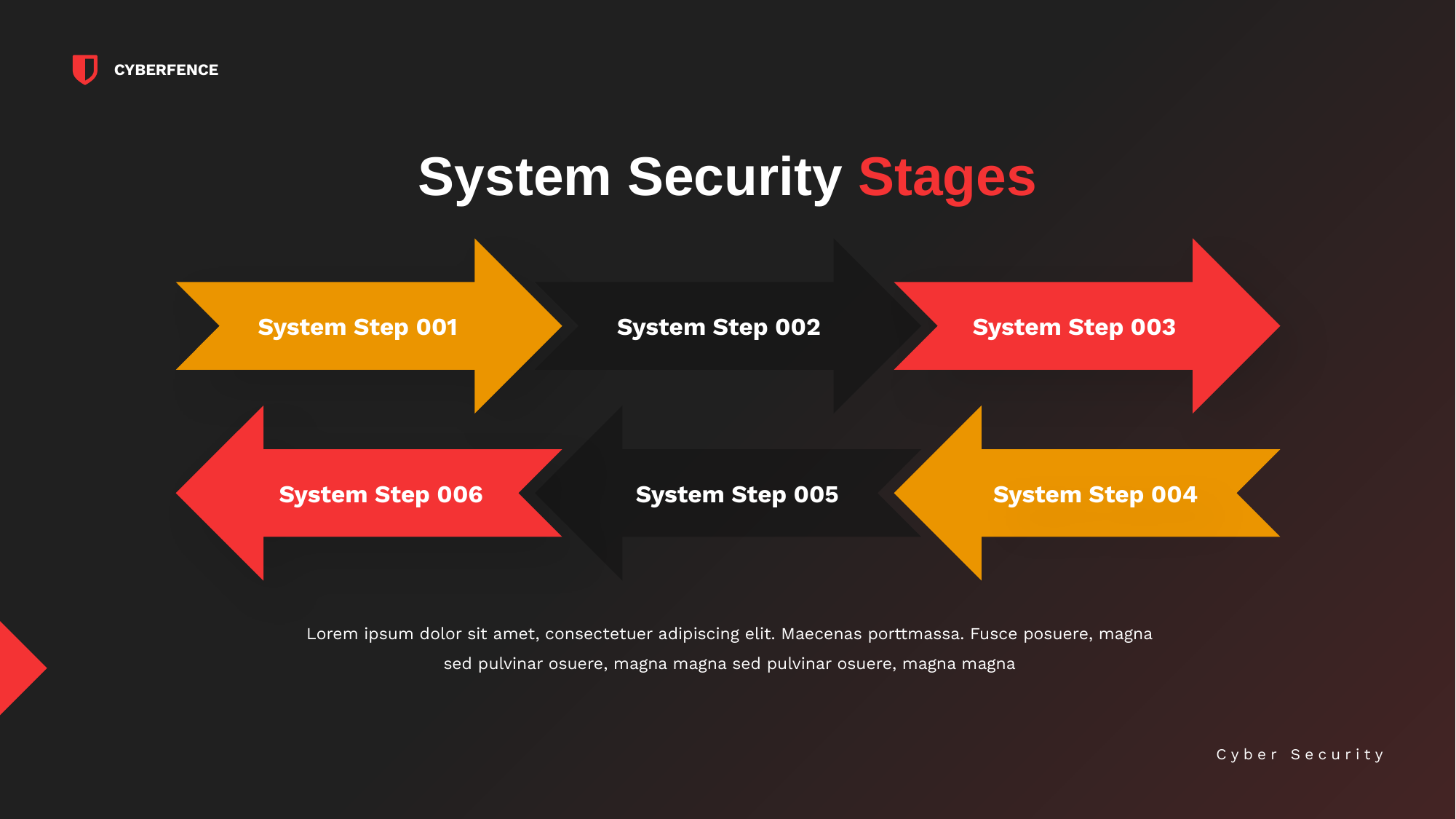

CYBERFENCE

Cyber Security

System Security Stages

System Step 001
System Step 002
System Step 003

System Step 006
System Step 005
System Step 004
Lorem ipsum dolor sit amet, consectetuer adipiscing elit. Maecenas porttmassa. Fusce posuere, magna sed pulvinar osuere, magna magna sed pulvinar osuere, magna magna